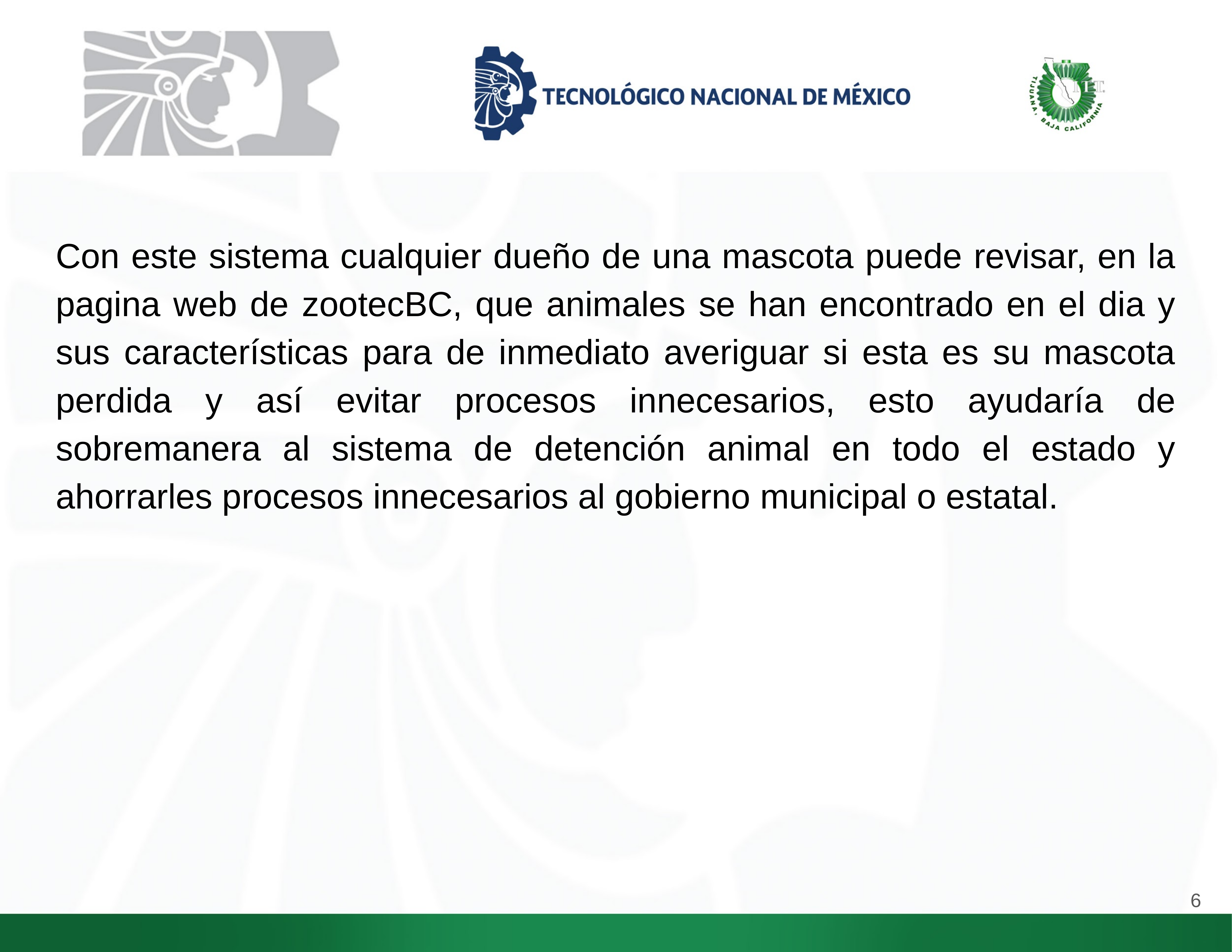

Con este sistema cualquier dueño de una mascota puede revisar, en la pagina web de zootecBC, que animales se han encontrado en el dia y sus características para de inmediato averiguar si esta es su mascota perdida y así evitar procesos innecesarios, esto ayudaría de sobremanera al sistema de detención animal en todo el estado y ahorrarles procesos innecesarios al gobierno municipal o estatal.
6